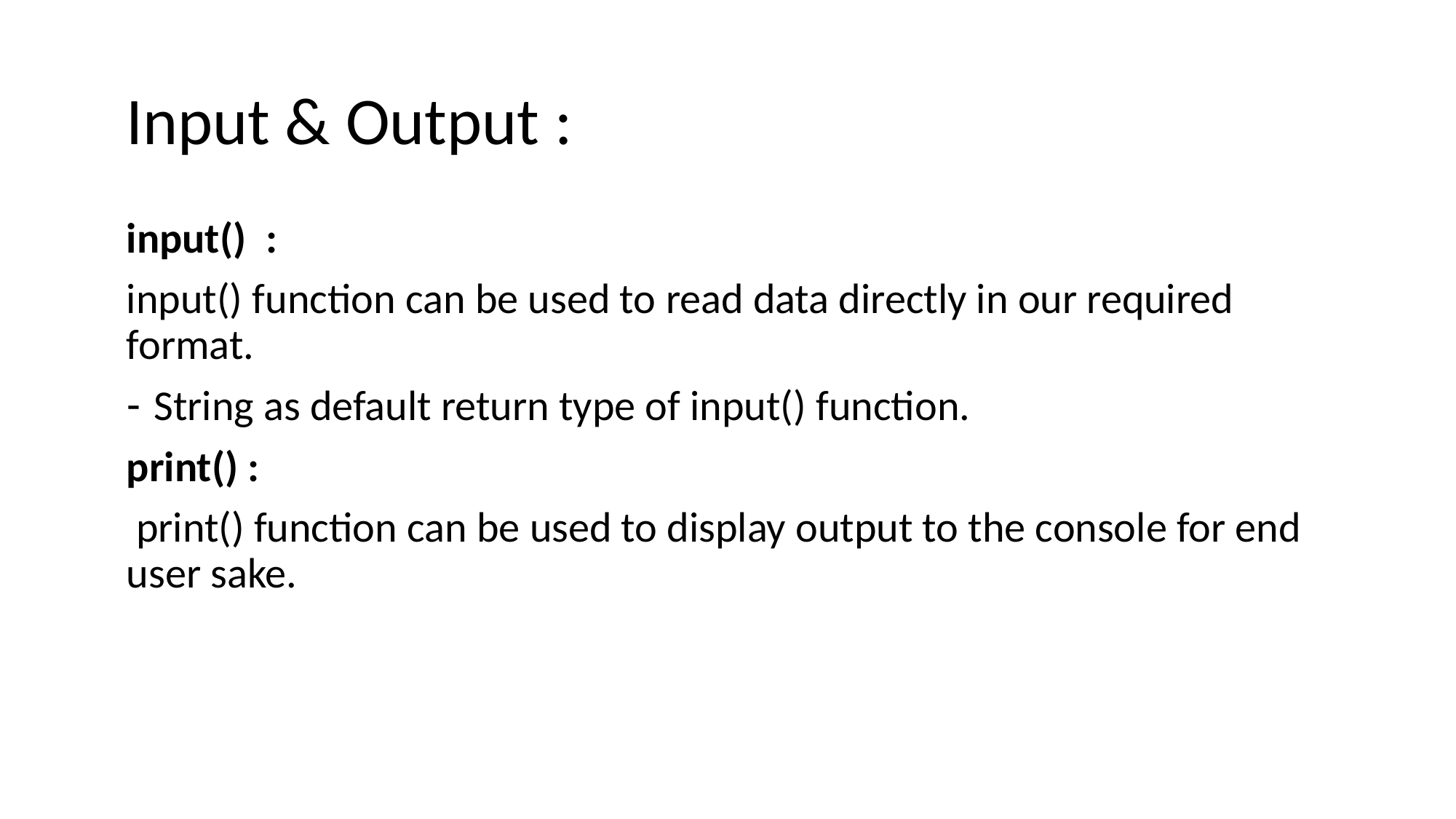

# Input & Output :
input()  :
input() function can be used to read data directly in our required format.
String as default return type of input() function.
print() :
 print() function can be used to display output to the console for end user sake.